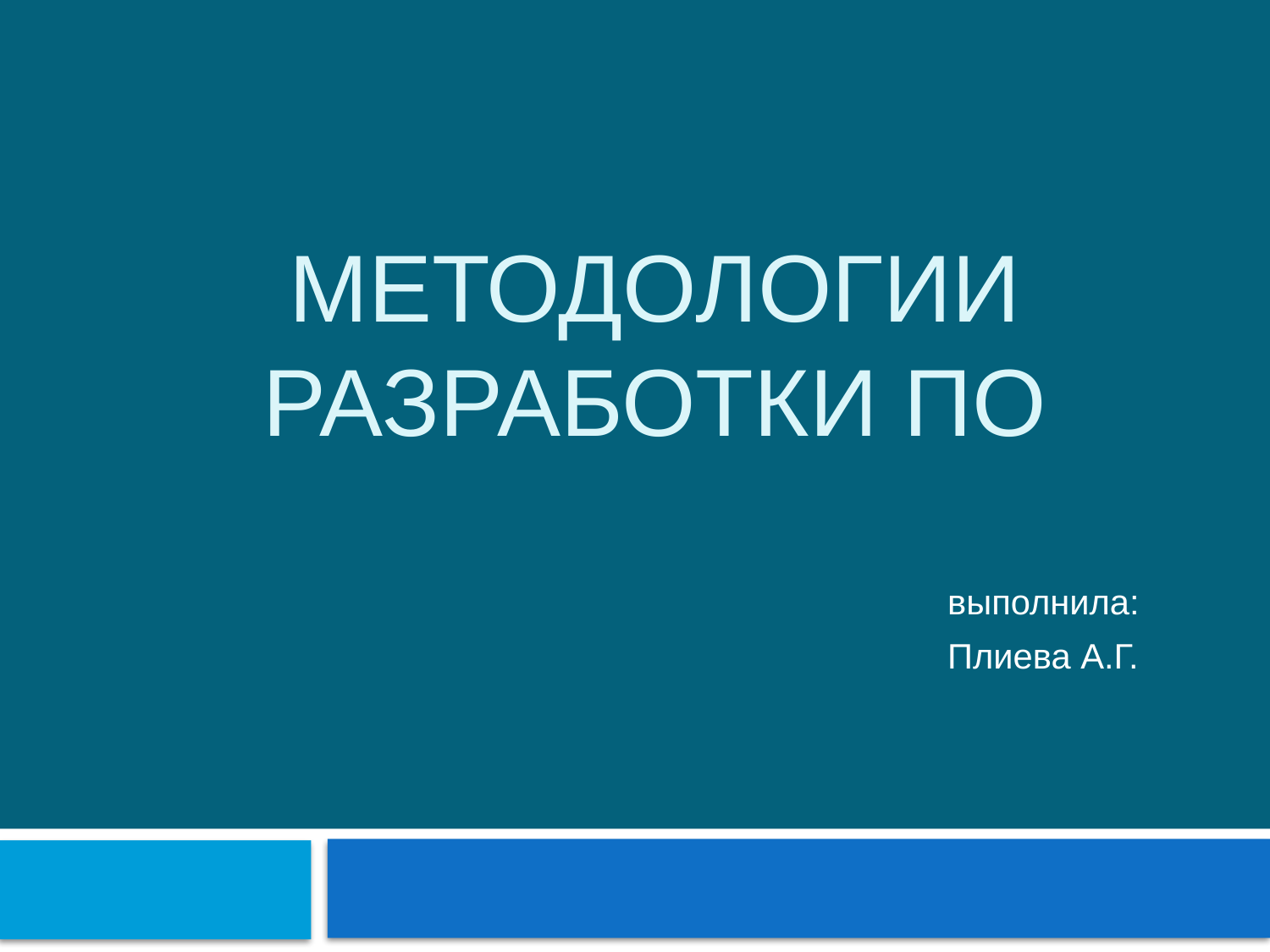

# Методологии разработки ПО
выполнила:
Плиева А.Г.